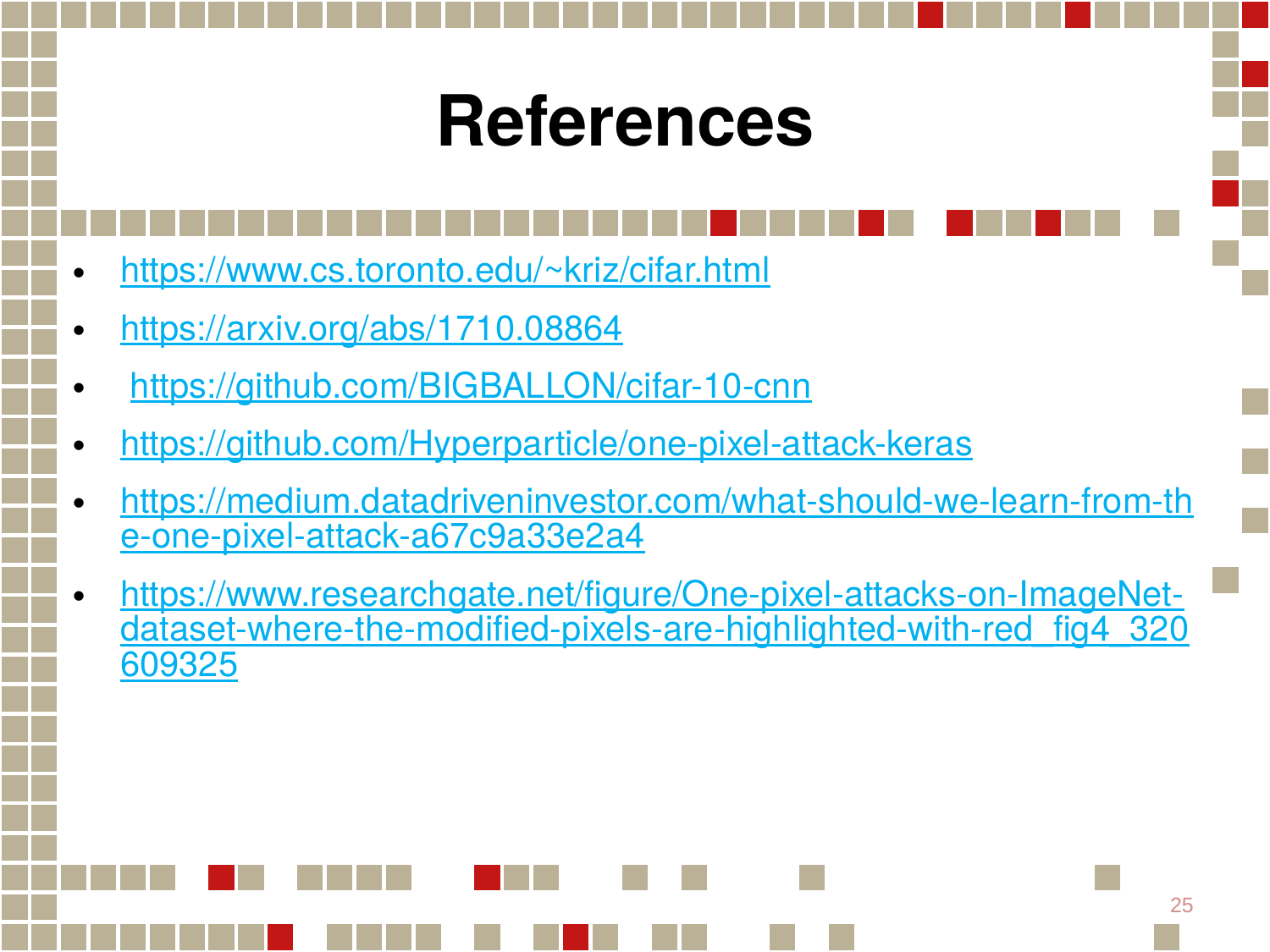

# References
https://www.cs.toronto.edu/~kriz/cifar.html
https://arxiv.org/abs/1710.08864
 https://github.com/BIGBALLON/cifar-10-cnn
https://github.com/Hyperparticle/one-pixel-attack-keras
https://medium.datadriveninvestor.com/what-should-we-learn-from-the-one-pixel-attack-a67c9a33e2a4
https://www.researchgate.net/figure/One-pixel-attacks-on-ImageNet-dataset-where-the-modified-pixels-are-highlighted-with-red_fig4_320609325

25